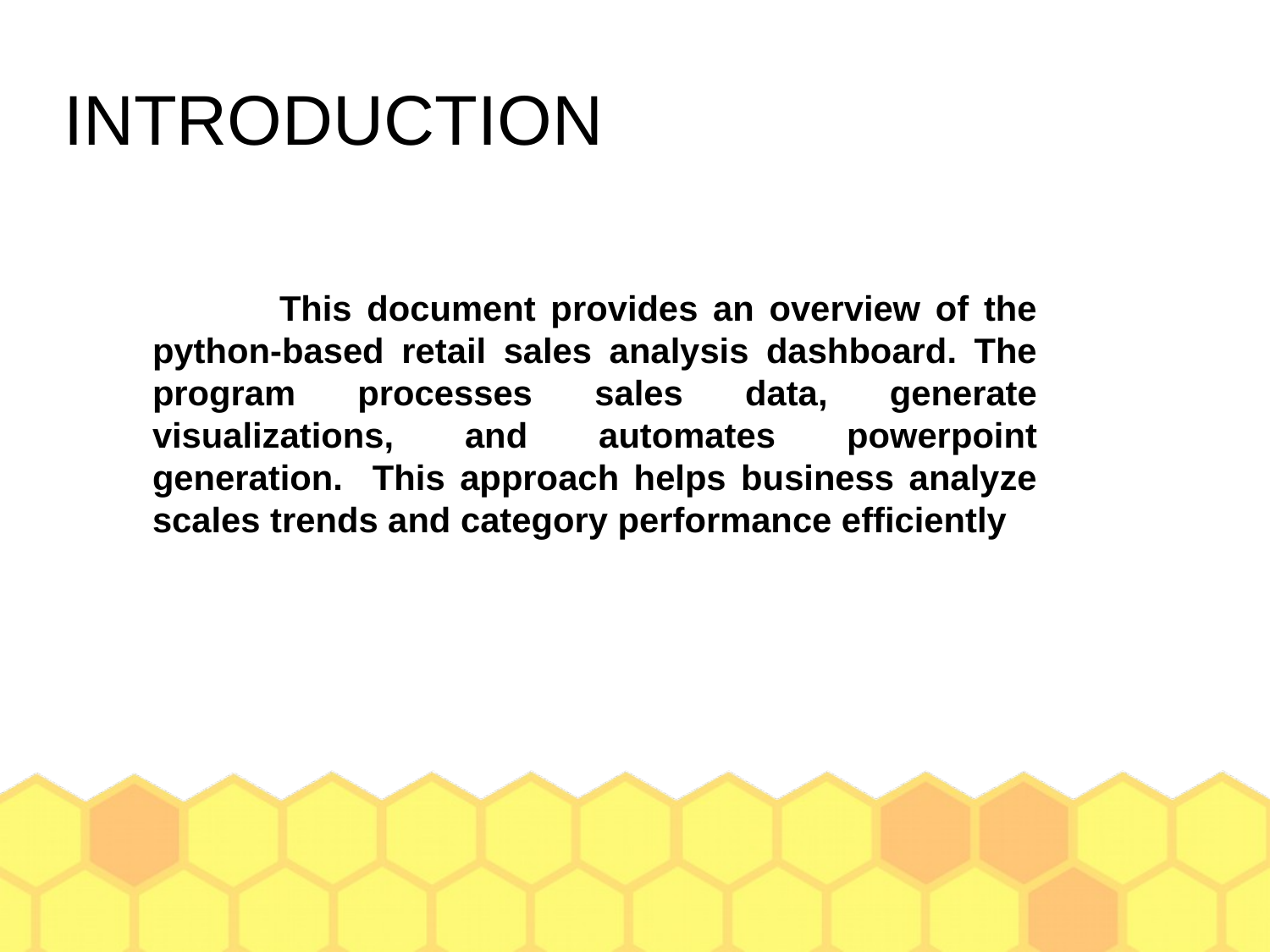

INTRODUCTION
	This document provides an overview of the python-based retail sales analysis dashboard. The program processes sales data, generate visualizations, and automates powerpoint generation.  This approach helps business analyze scales trends and category performance efficiently